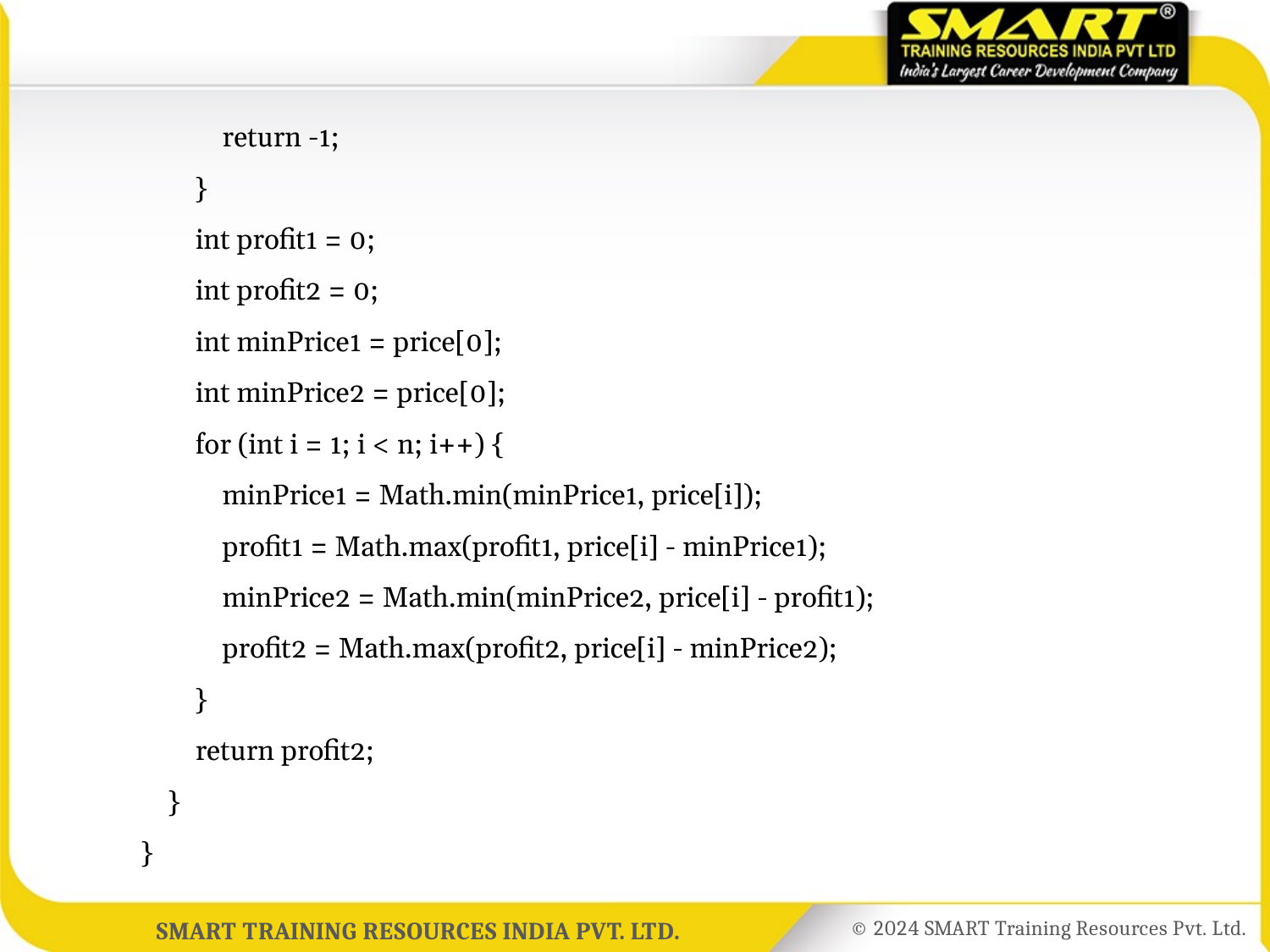

return -1;
	        }
	        int profit1 = 0;
	        int profit2 = 0;
	        int minPrice1 = price[0];
	        int minPrice2 = price[0];
	        for (int i = 1; i < n; i++) {
	            minPrice1 = Math.min(minPrice1, price[i]);
	            profit1 = Math.max(profit1, price[i] - minPrice1);
	            minPrice2 = Math.min(minPrice2, price[i] - profit1);
	            profit2 = Math.max(profit2, price[i] - minPrice2);
	        }
	        return profit2;
	    }
	}